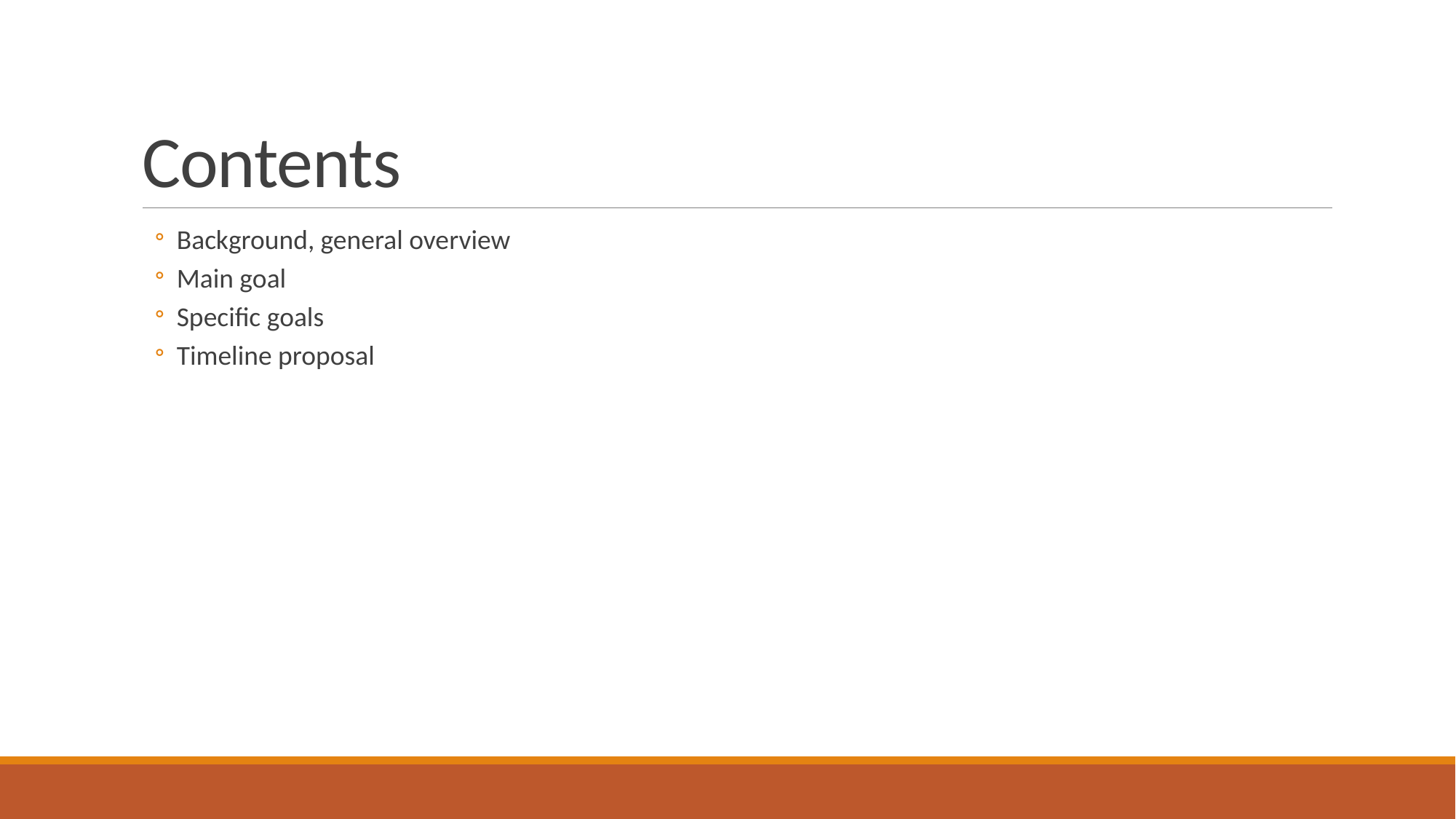

# Contents
Background, general overview
Main goal
Specific goals
Timeline proposal